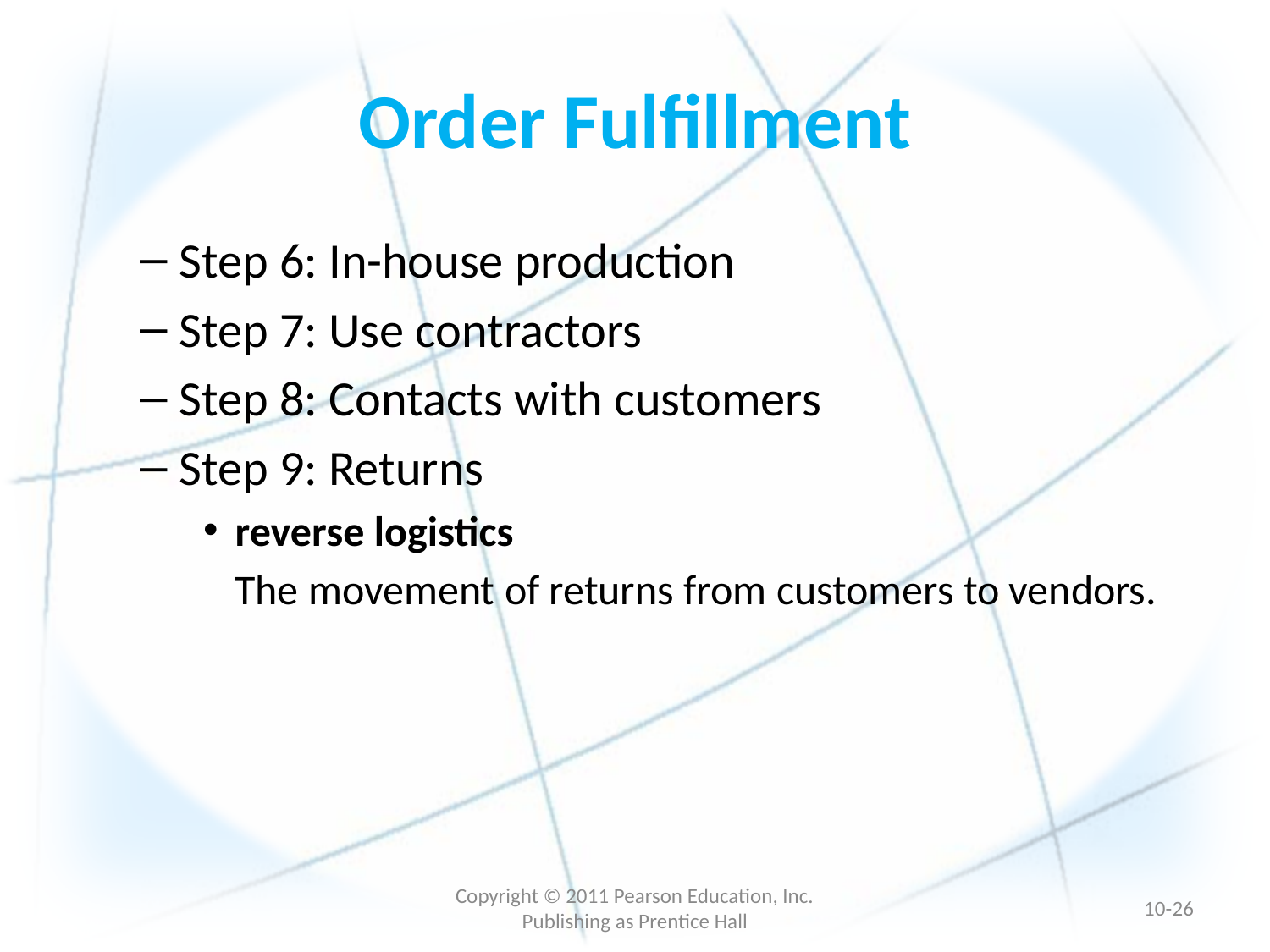

# Order Fulfillment
Step 6: In-house production
Step 7: Use contractors
Step 8: Contacts with customers
Step 9: Returns
reverse logistics
	The movement of returns from customers to vendors.

Copyright © 2011 Pearson Education, Inc. Publishing as Prentice Hall
10-26